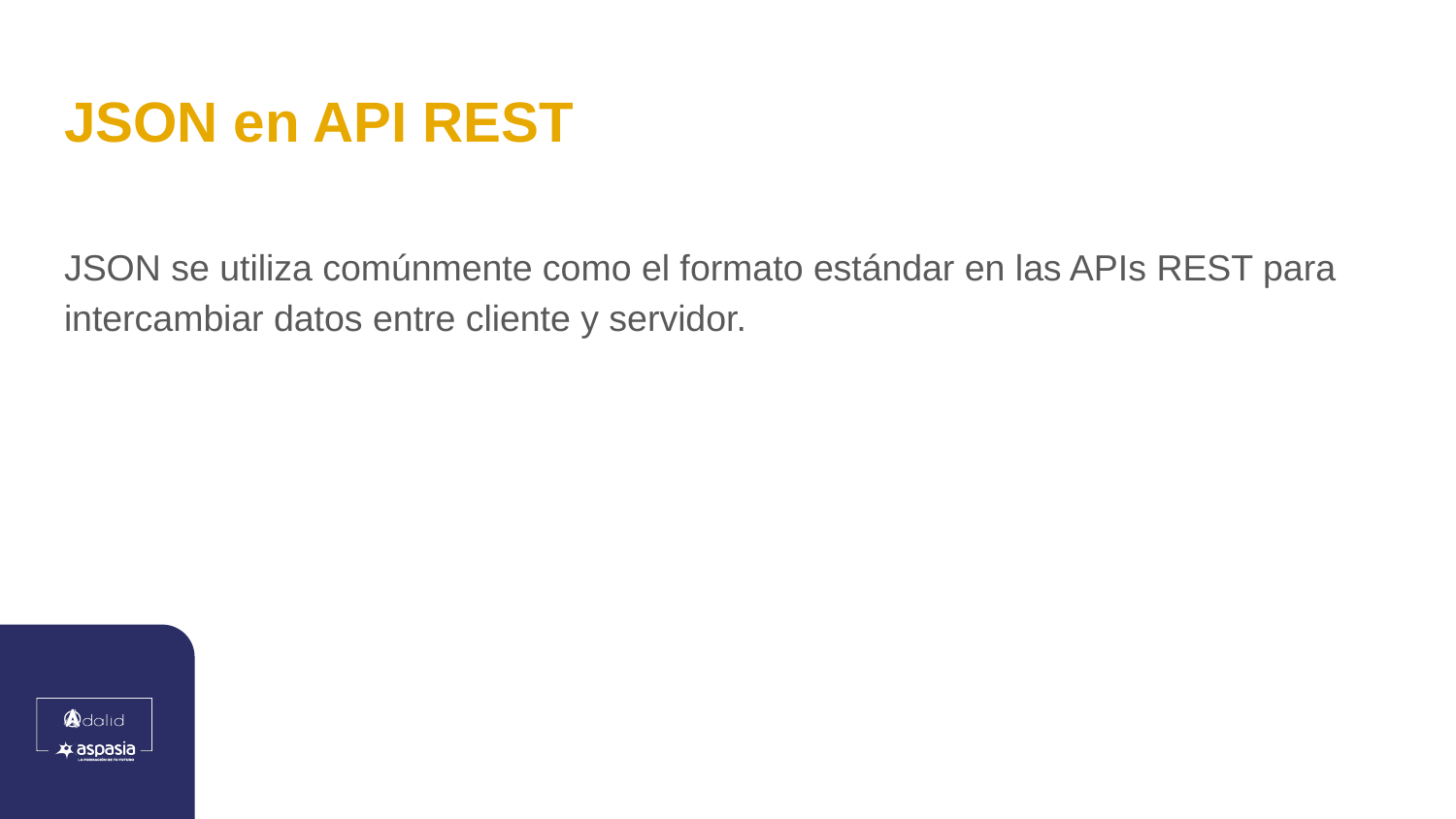

# JSON en API REST
JSON se utiliza comúnmente como el formato estándar en las APIs REST para intercambiar datos entre cliente y servidor.